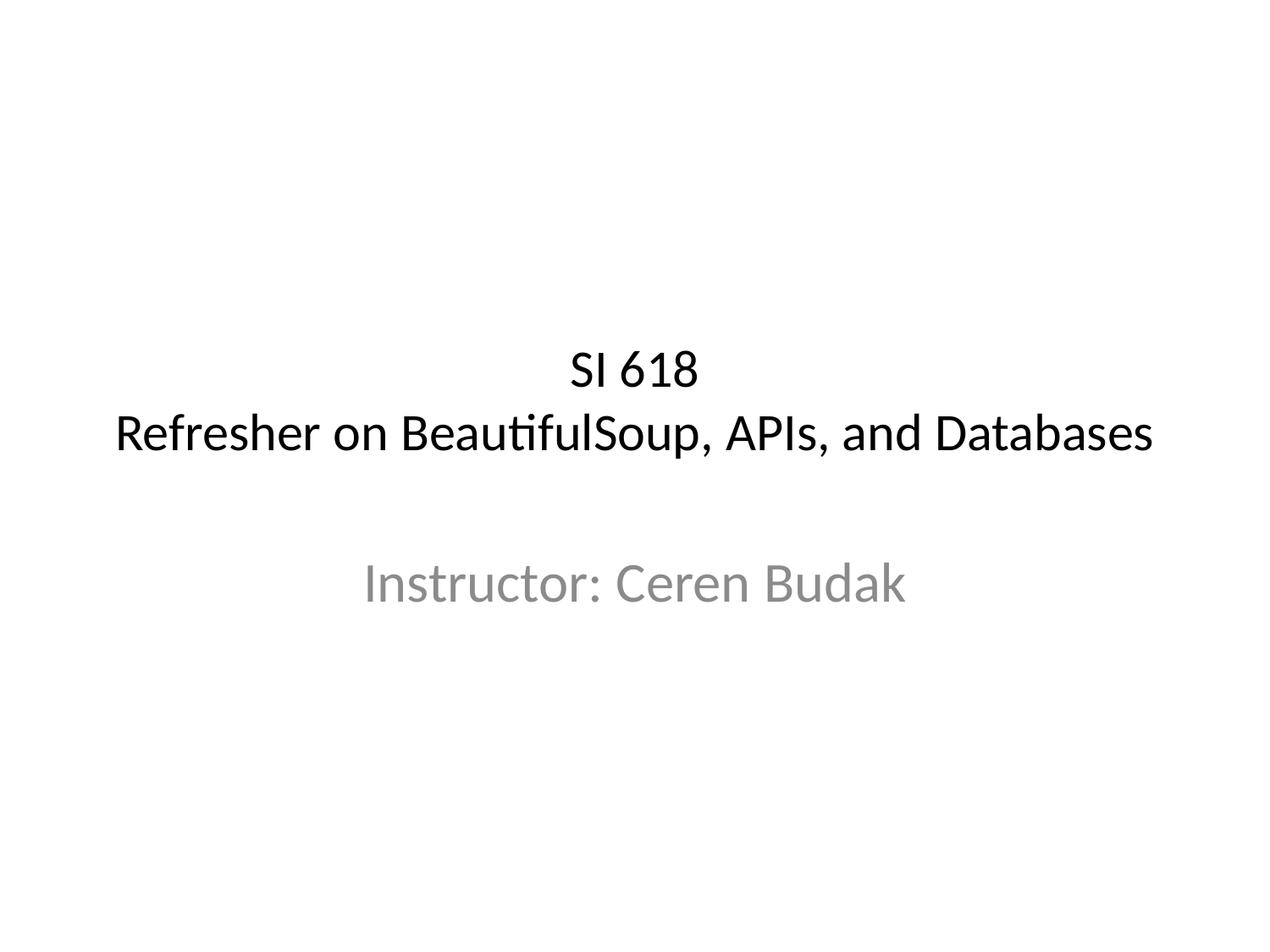

# SI 618 Refresher on BeautifulSoup, APIs, and Databases
Instructor: Ceren Budak